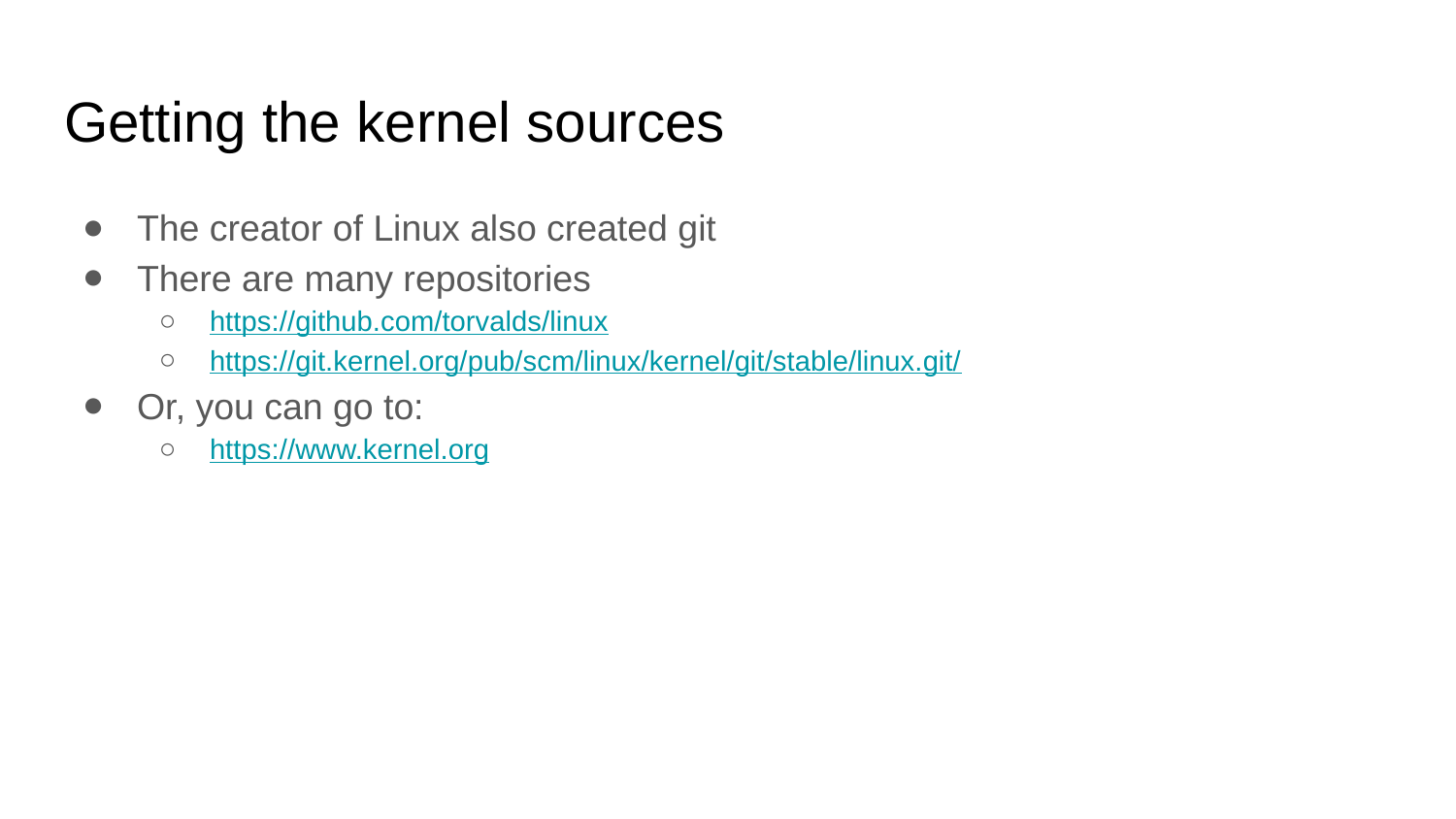

# Getting the kernel sources
The creator of Linux also created git
There are many repositories
https://github.com/torvalds/linux
https://git.kernel.org/pub/scm/linux/kernel/git/stable/linux.git/
Or, you can go to:
https://www.kernel.org